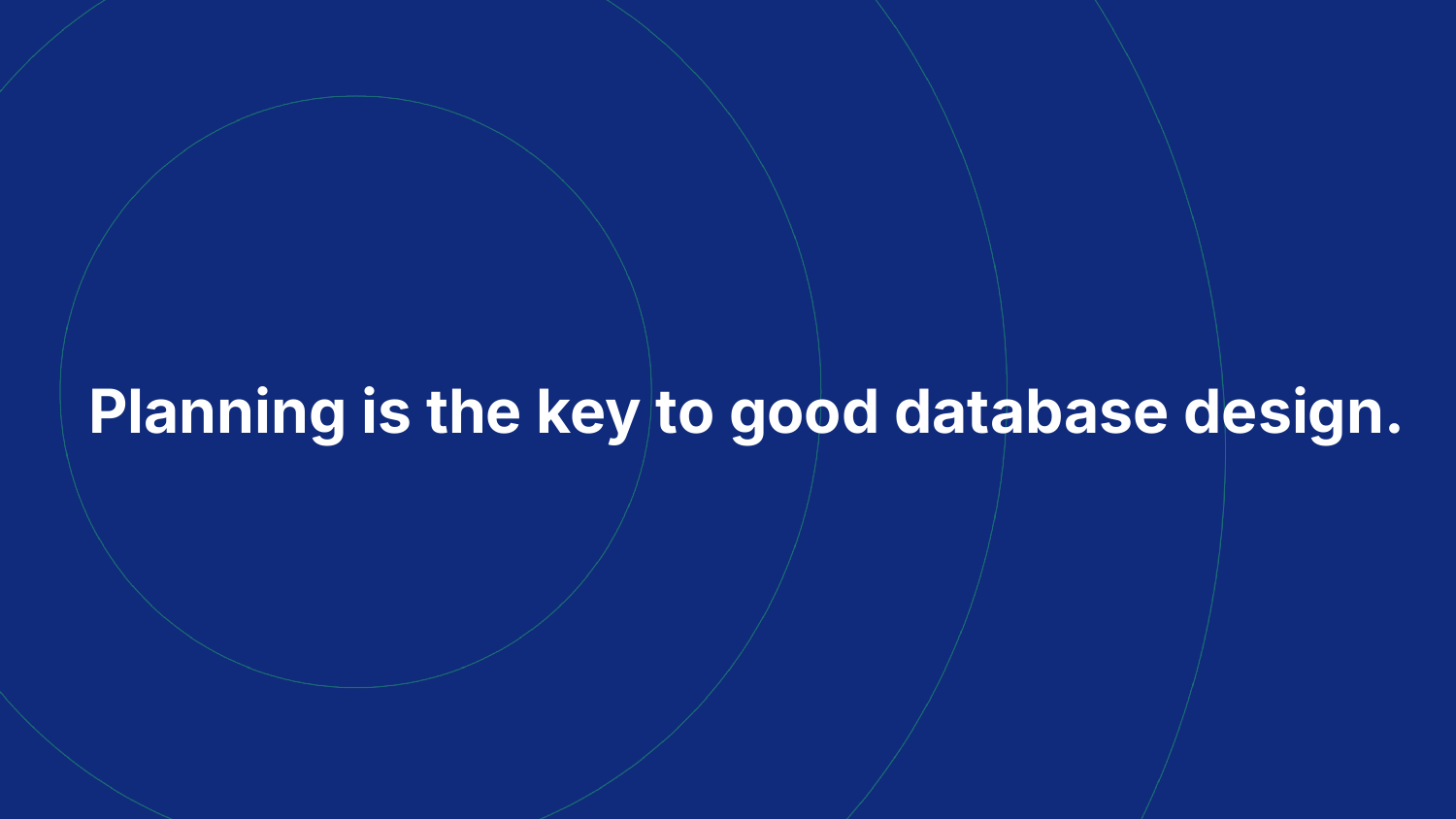

# Planning is the key to good database design.